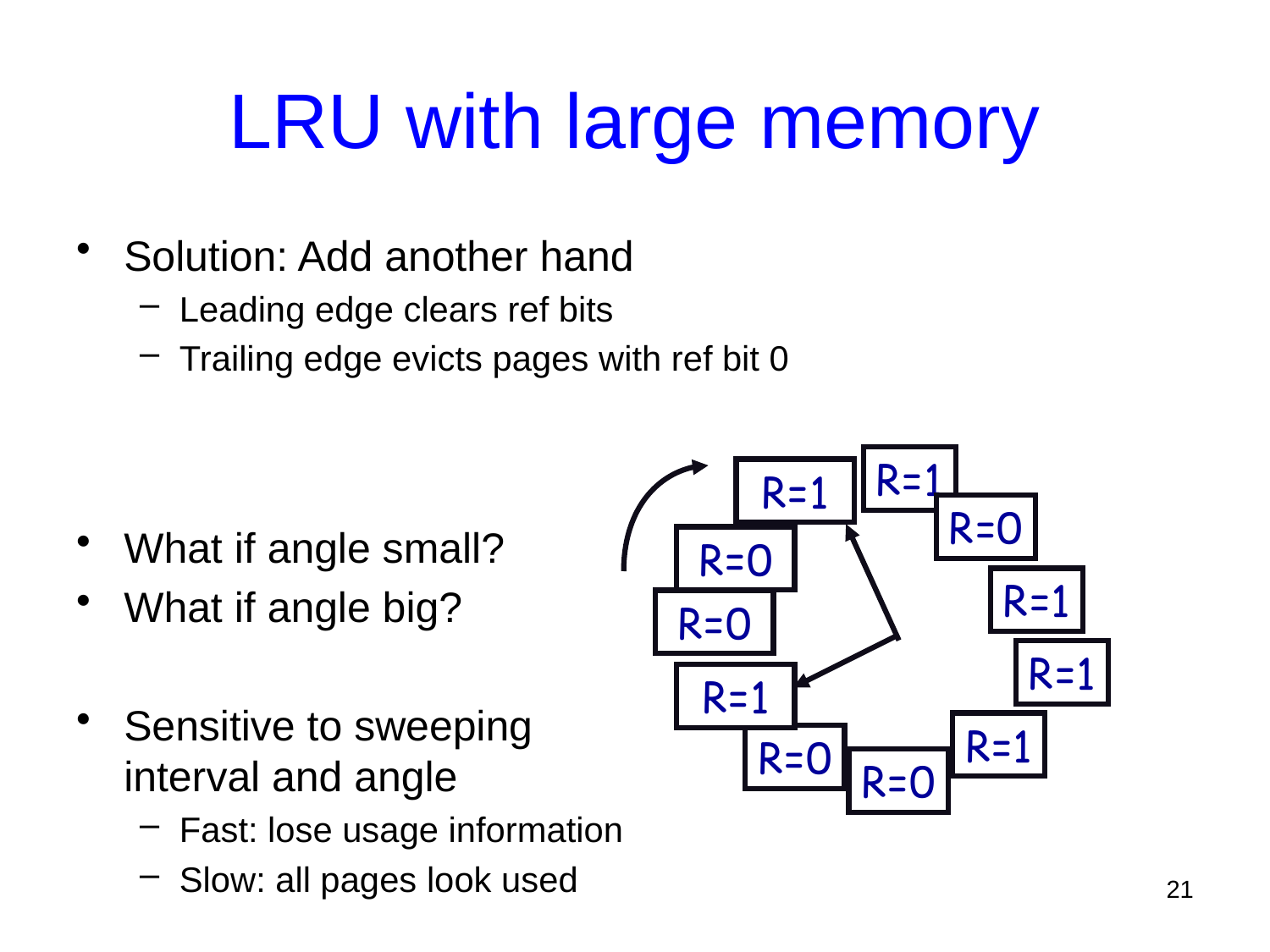

# LRU with large memory
Solution: Add another hand
Leading edge clears ref bits
Trailing edge evicts pages with ref bit 0

What if angle small?
What if angle big?

Sensitive to sweeping
interval and angle
Fast: lose usage information
Slow: all pages look used

R=1
R=1

R=0
R=0

R=1
R=0

R=1
R=1
R=1
R=0
R=0
21